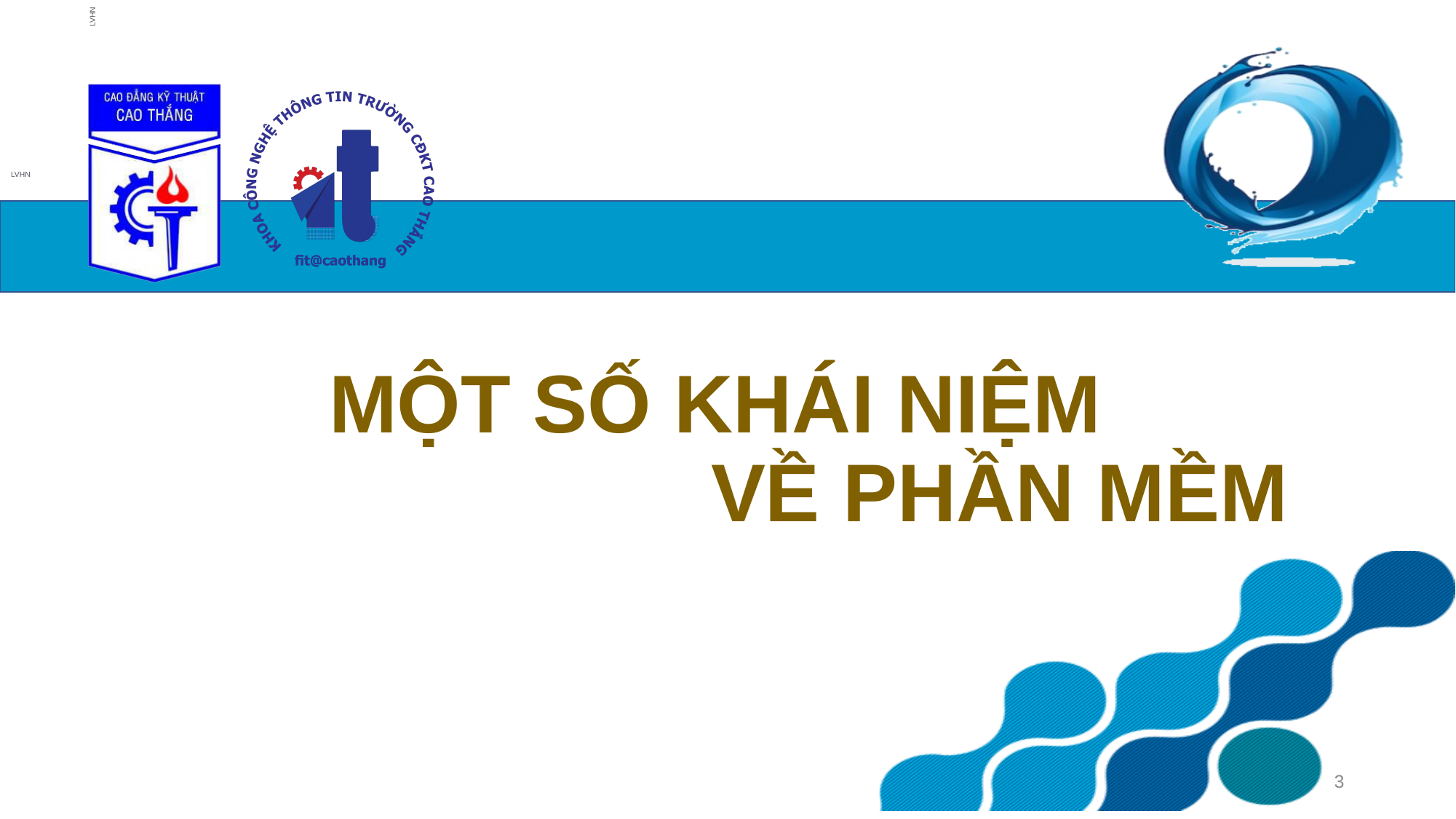

# MỘT SỐ KHÁI NIỆM VỀ PHẦN MỀM

3